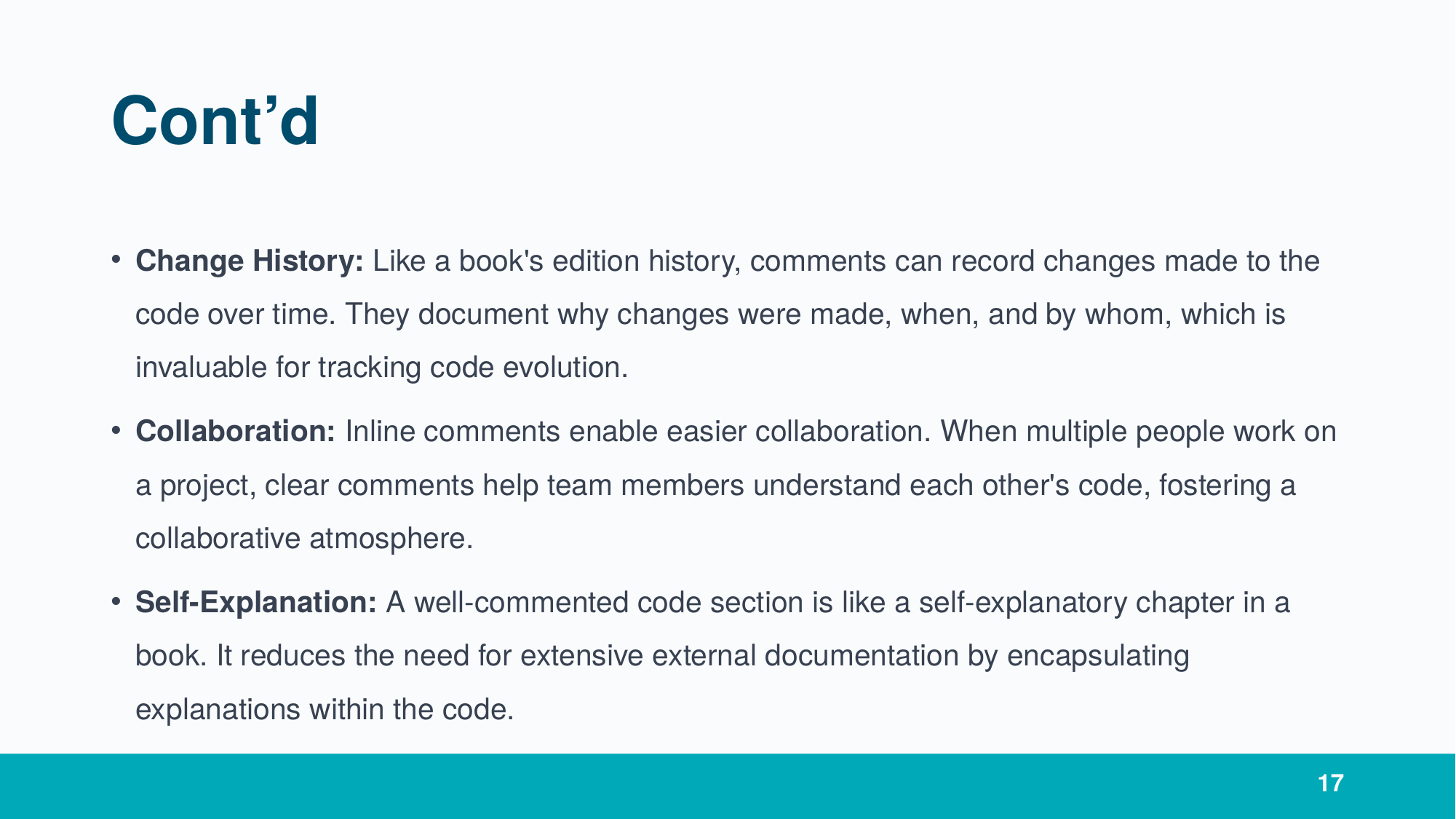

# Cont’d
Change History: Like a book's edition history, comments can record changes made to the code over time. They document why changes were made, when, and by whom, which is invaluable for tracking code evolution.
Collaboration: Inline comments enable easier collaboration. When multiple people work on a project, clear comments help team members understand each other's code, fostering a collaborative atmosphere.
Self-Explanation: A well-commented code section is like a self-explanatory chapter in a book. It reduces the need for extensive external documentation by encapsulating explanations within the code.
17